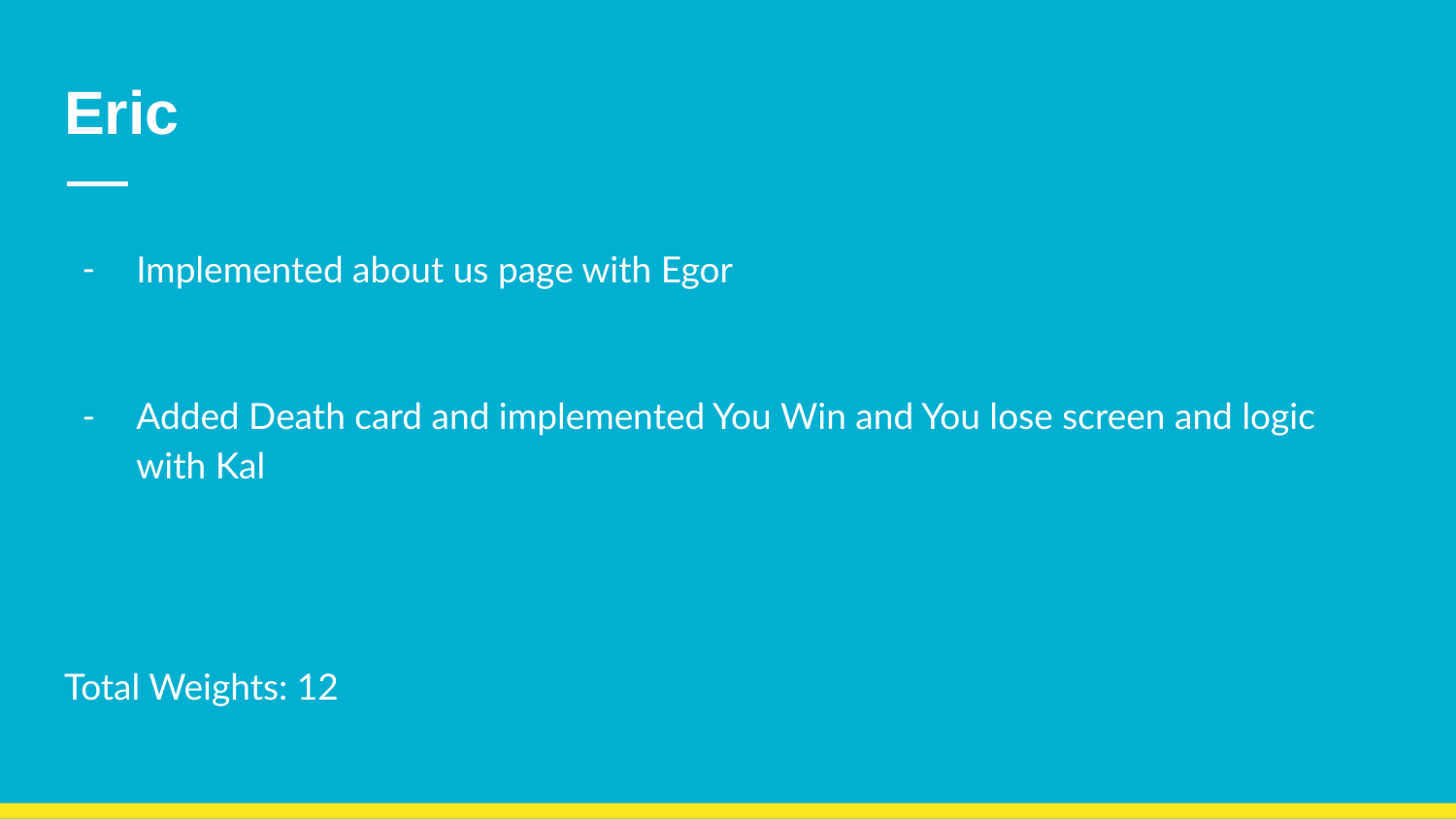

# Eric
Implemented about us page with Egor

Added Death card and implemented You Win and You lose screen and logic with Kal

Total Weights: 12